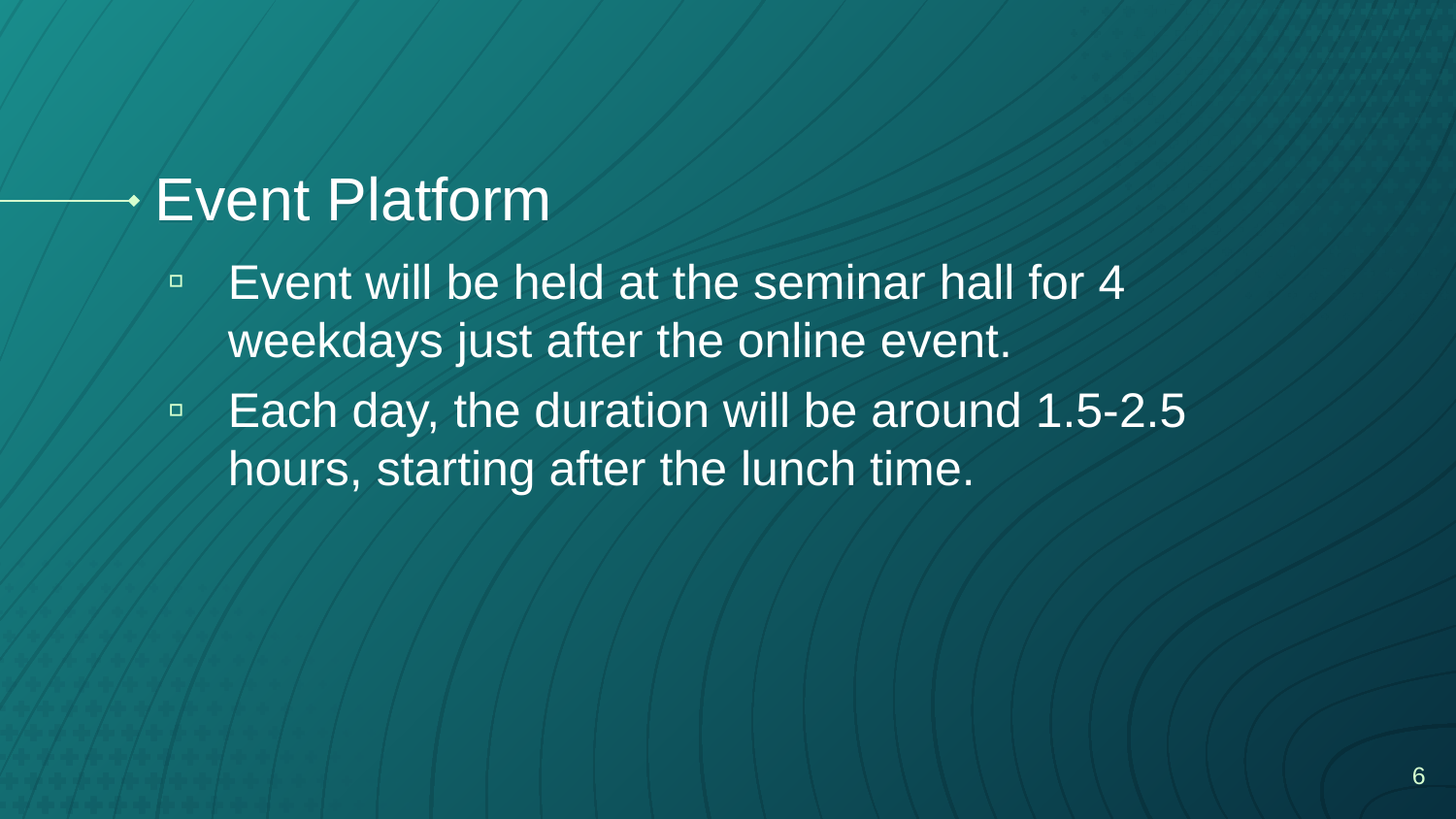

# Event Platform
Event will be held at the seminar hall for 4 weekdays just after the online event.
Each day, the duration will be around 1.5-2.5 hours, starting after the lunch time.

6